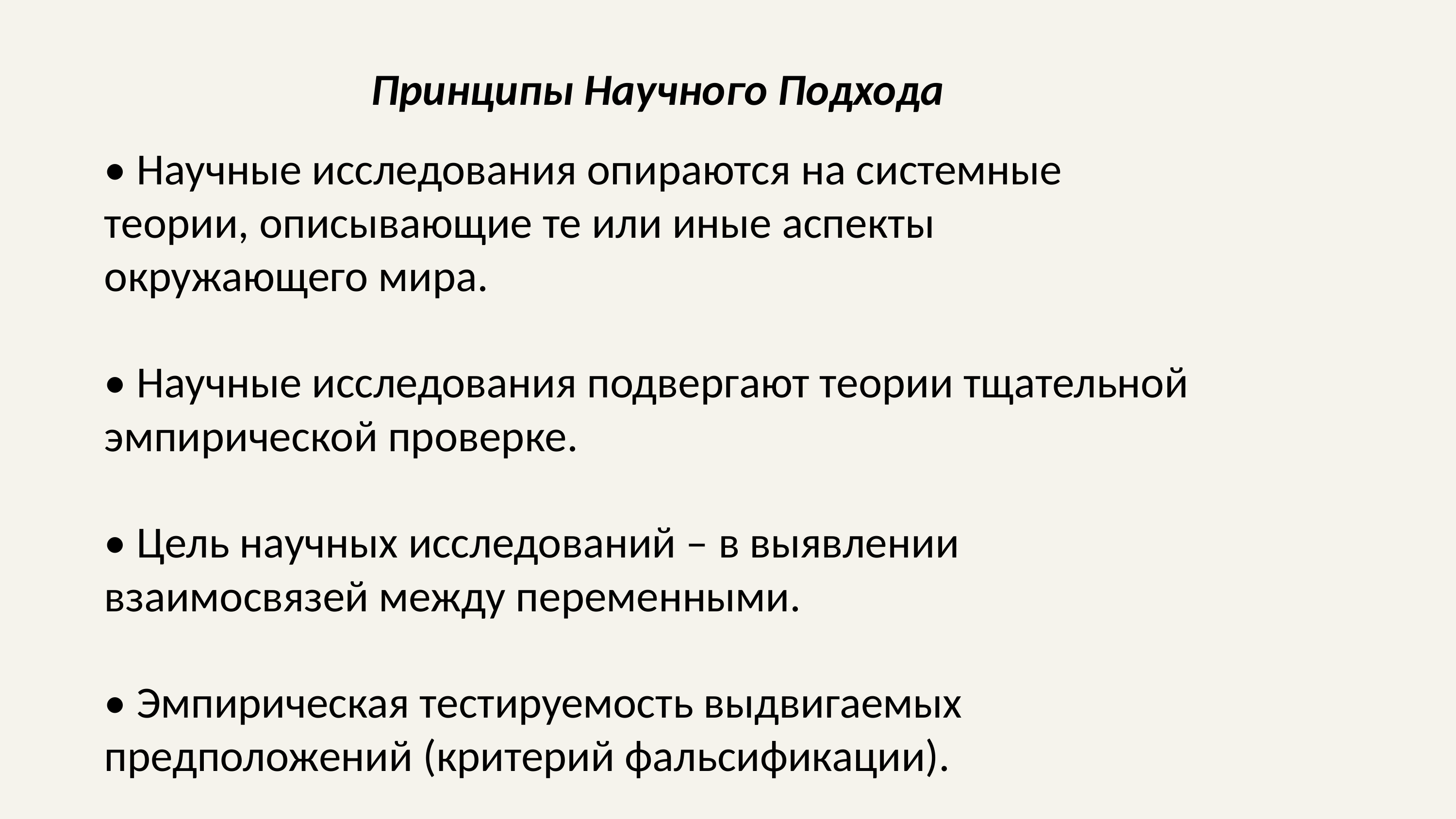

Принципы Научного Подхода
• Научные исследования опираются на системные
теории, описывающие те или иные аспекты
окружающего мира.

• Научные исследования подвергают теории тщательной
эмпирической проверке.

• Цель научных исследований – в выявлении
взаимосвязей между переменными.

• Эмпирическая тестируемость выдвигаемых
предположений (критерий фальсификации).